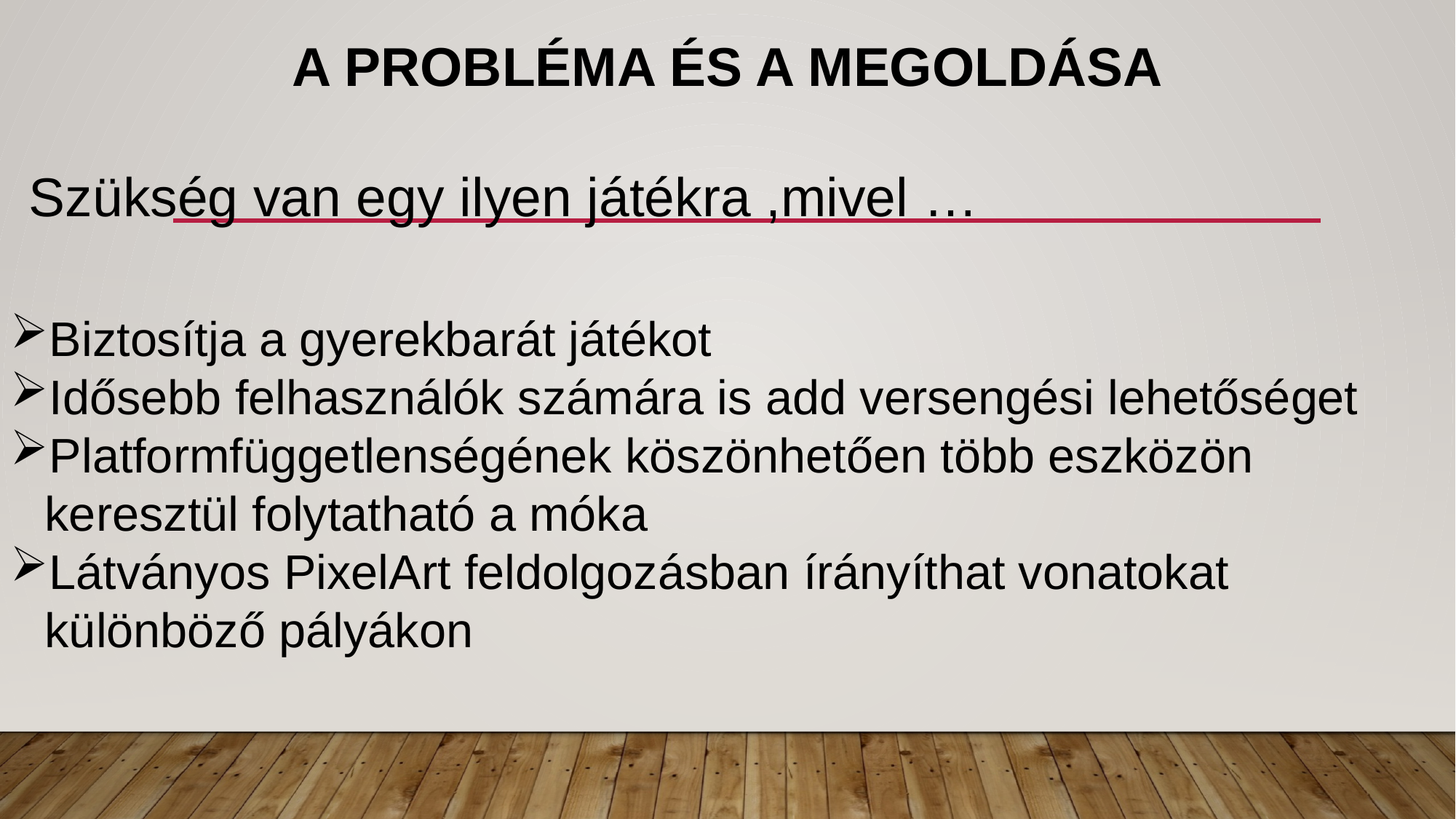

# A probléma és a megoldása
Szükség van egy ilyen játékra ,mivel …
Biztosítja a gyerekbarát játékot
Idősebb felhasználók számára is add versengési lehetőséget
Platformfüggetlenségének köszönhetően több eszközön keresztül folytatható a móka
Látványos PixelArt feldolgozásban írányíthat vonatokat különböző pályákon